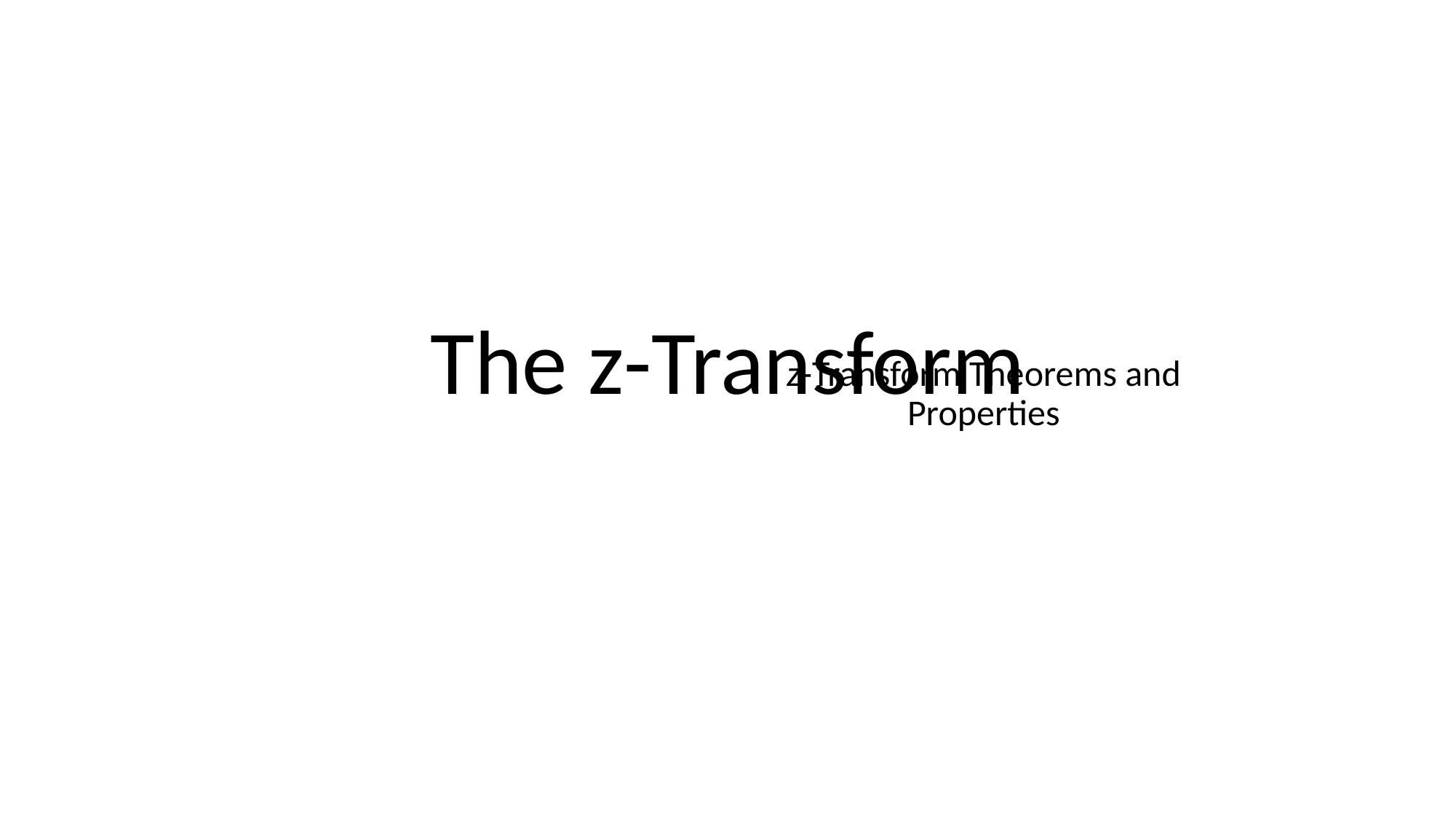

# The z-Transform
z-Transform Theorems and Properties